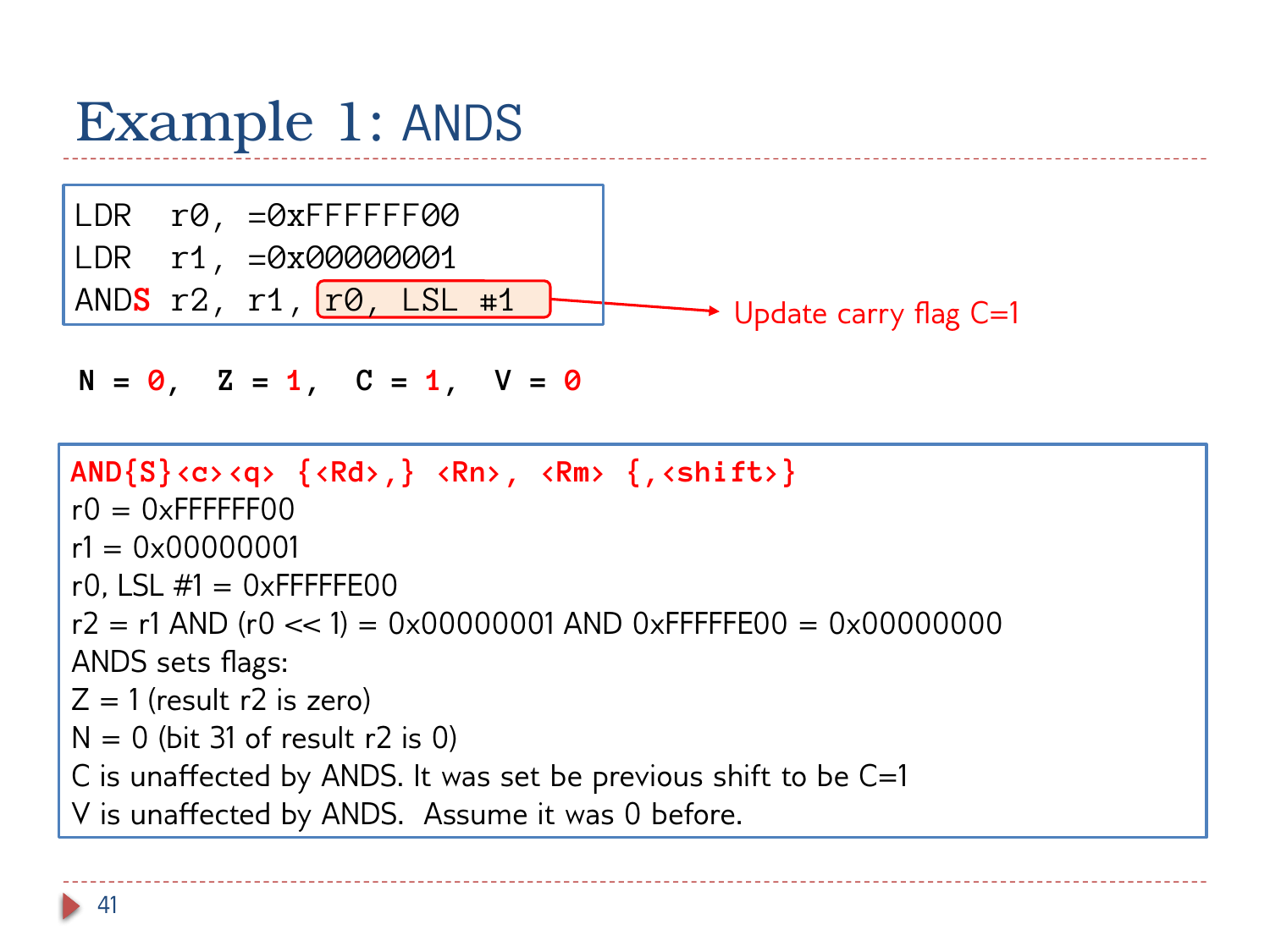

# Example 1: ANDS
LDR  r0, =0xFFFFFF00
LDR  r1, =0x00000001
ANDS r2, r1, r0, LSL #1

Update carry flag C=1
N = 0,  Z = 1,  C = 1,  V = 0
AND{S}<c><q> {<Rd>,} <Rn>, <Rm> {,<shift>}
r0 = 0xFFFFFF00
r1 = 0x00000001
r0, LSL #1 = 0xFFFFFE00
r2 = r1 AND (r0 << 1) = 0x00000001 AND 0xFFFFFE00 = 0x00000000
ANDS sets flags:
Z = 1 (result r2 is zero)
N = 0 (bit 31 of result r2 is 0)
C is unaffected by ANDS. It was set be previous shift to be C=1
V is unaffected by ANDS.  Assume it was 0 before.
41